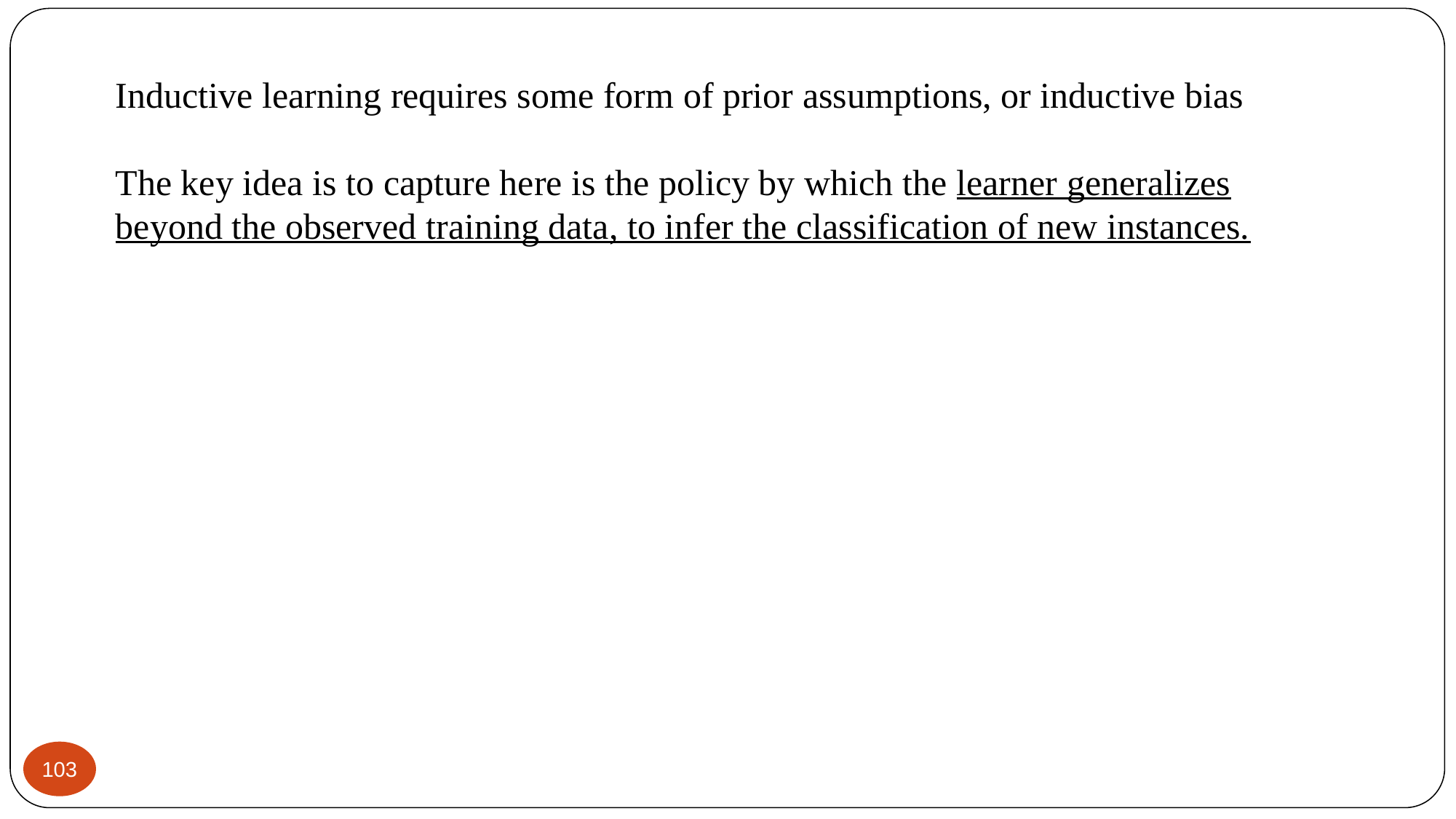

Inductive learning requires some form of prior assumptions, or inductive bias

The key idea is to capture here is the policy by which the learner generalizes beyond the observed training data, to infer the classification of new instances.

103